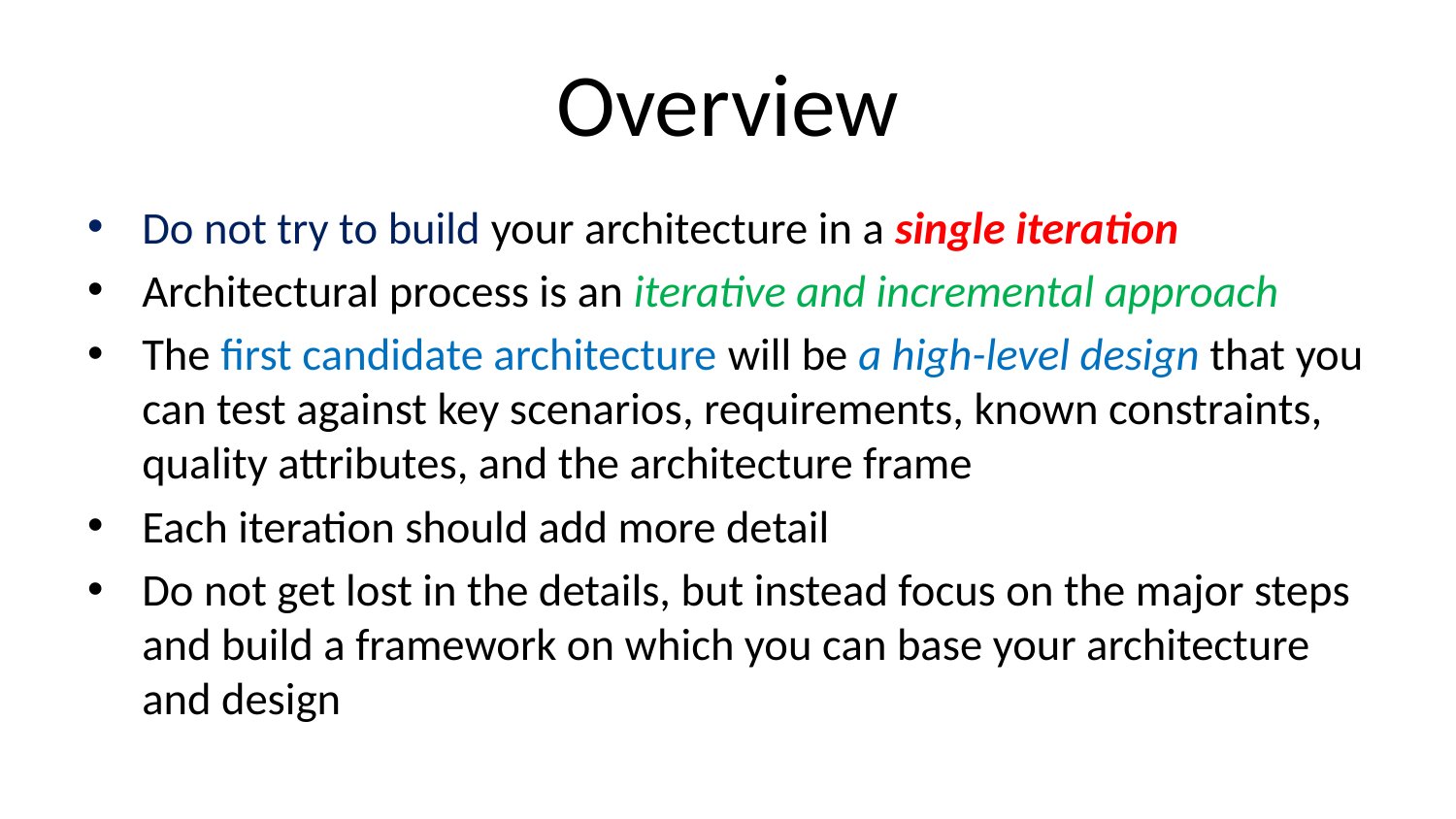

# Overview
Do not try to build your architecture in a single iteration
Architectural process is an iterative and incremental approach
The first candidate architecture will be a high-level design that you can test against key scenarios, requirements, known constraints, quality attributes, and the architecture frame
Each iteration should add more detail
Do not get lost in the details, but instead focus on the major steps and build a framework on which you can base your architecture and design